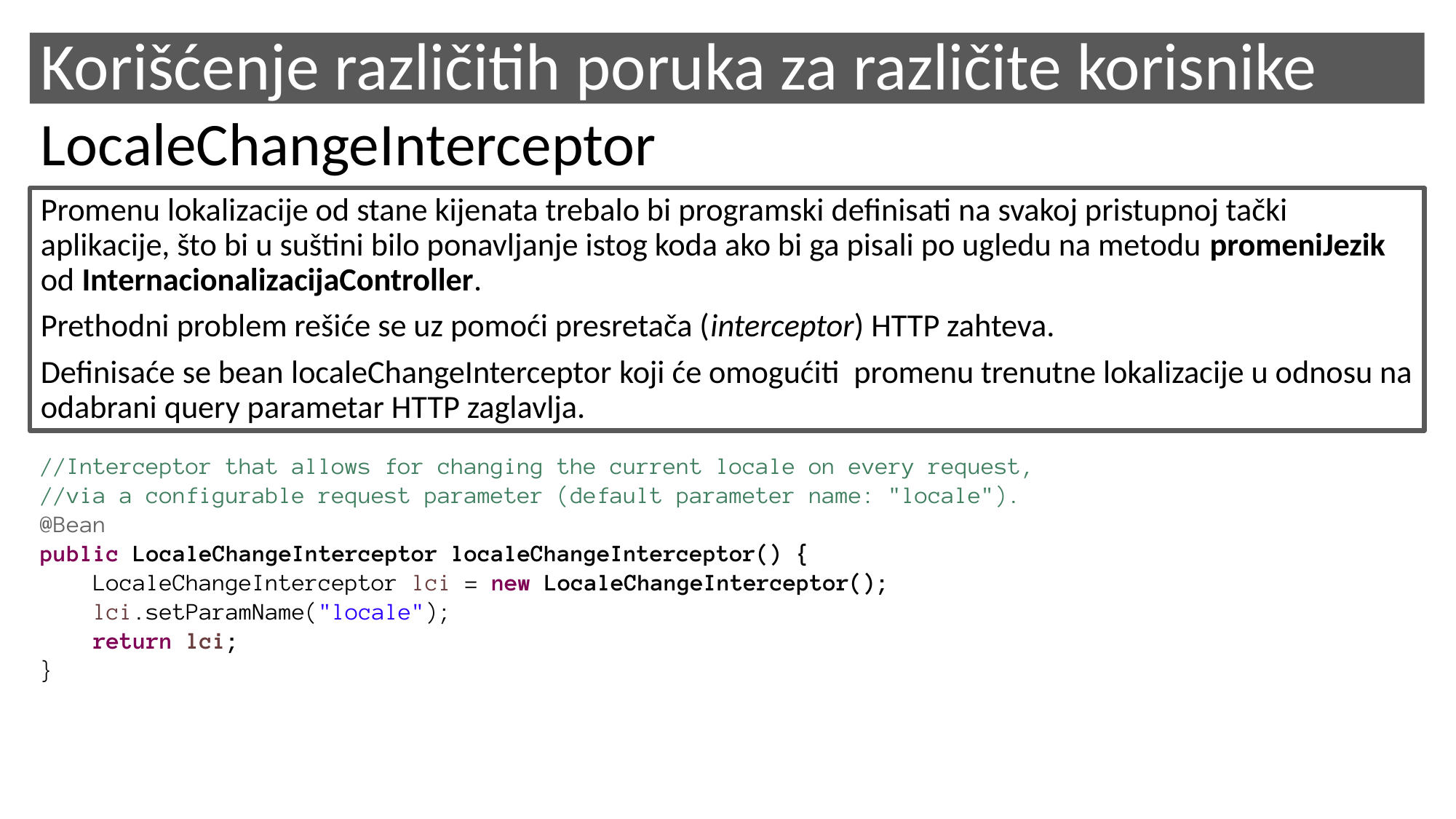

# Korišćenje različitih poruka za različite korisnike
LocaleChangeInterceptor
Promenu lokalizacije od stane kijenata trebalo bi programski definisati na svakoj pristupnoj tački aplikacije, što bi u suštini bilo ponavljanje istog koda ako bi ga pisali po ugledu na metodu promeniJezik od InternacionalizacijaController.
Prethodni problem rešiće se uz pomoći presretača (interceptor) HTTP zahteva.
Definisaće se bean localeChangeInterceptor koji će omogućiti  promenu trenutne lokalizacije u odnosu na odabrani query parametar HTTP zaglavlja.
//Interceptor that allows for changing the current locale on every request,
//via a configurable request parameter (default parameter name: "locale").
@Bean
public LocaleChangeInterceptor localeChangeInterceptor() {
    LocaleChangeInterceptor lci = new LocaleChangeInterceptor();
    lci.setParamName("locale");
    return lci;
}